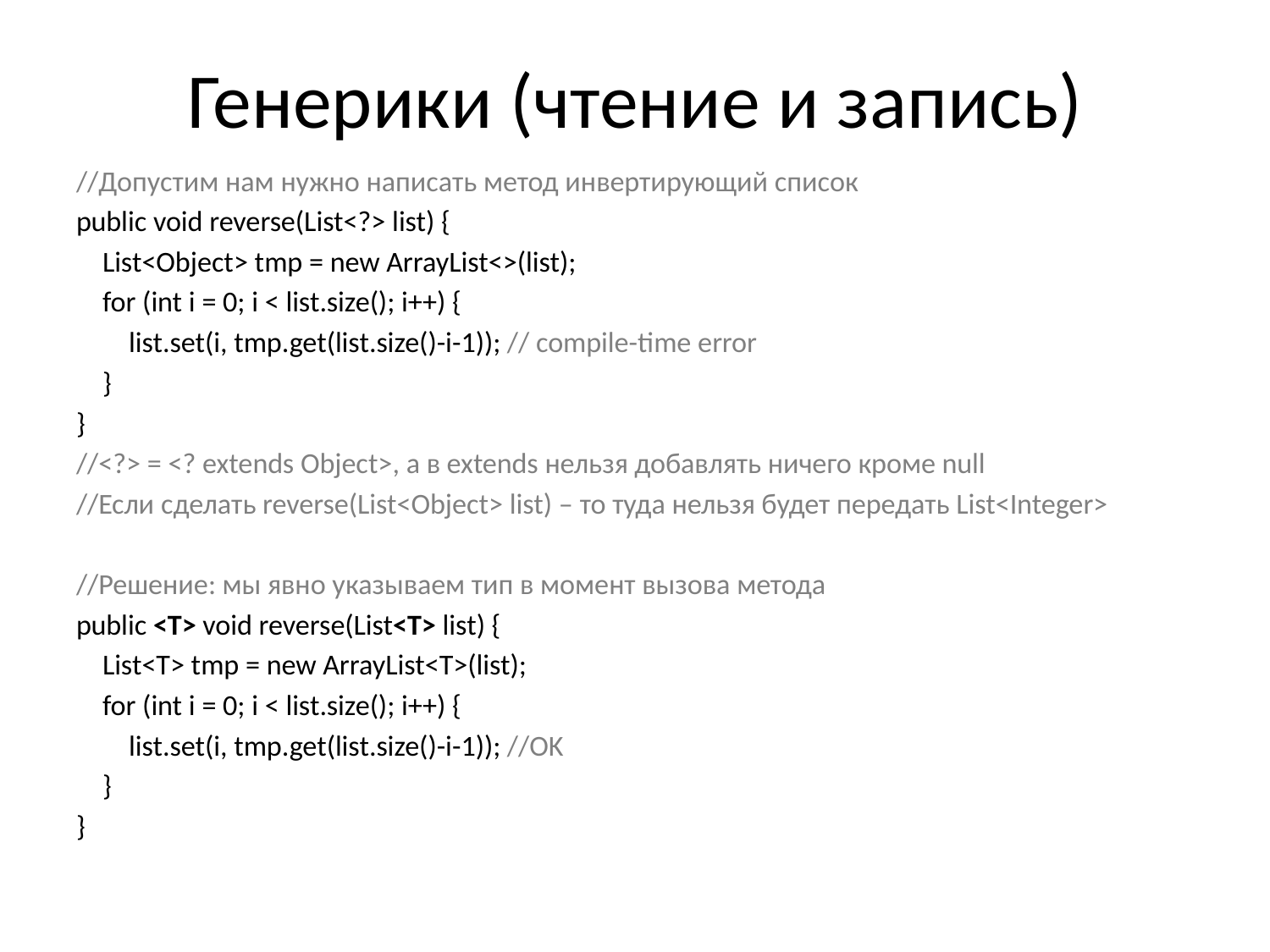

# Генерики (чтение и запись)
//Допустим нам нужно написать метод инвертирующий список
public void reverse(List<?> list) {
    List<Object> tmp = new ArrayList<>(list);
    for (int i = 0; i < list.size(); i++) {
        list.set(i, tmp.get(list.size()-i-1)); // compile-time error
    }
}
//<?> = <? extends Object>, а в extends нельзя добавлять ничего кроме null
//Если сделать reverse(List<Object> list) – то туда нельзя будет передать List<Integer>

//Решение: мы явно указываем тип в момент вызова метода
public <T> void reverse(List<T> list) {
    List<T> tmp = new ArrayList<T>(list);
    for (int i = 0; i < list.size(); i++) {
        list.set(i, tmp.get(list.size()-i-1)); //OK
    }
}